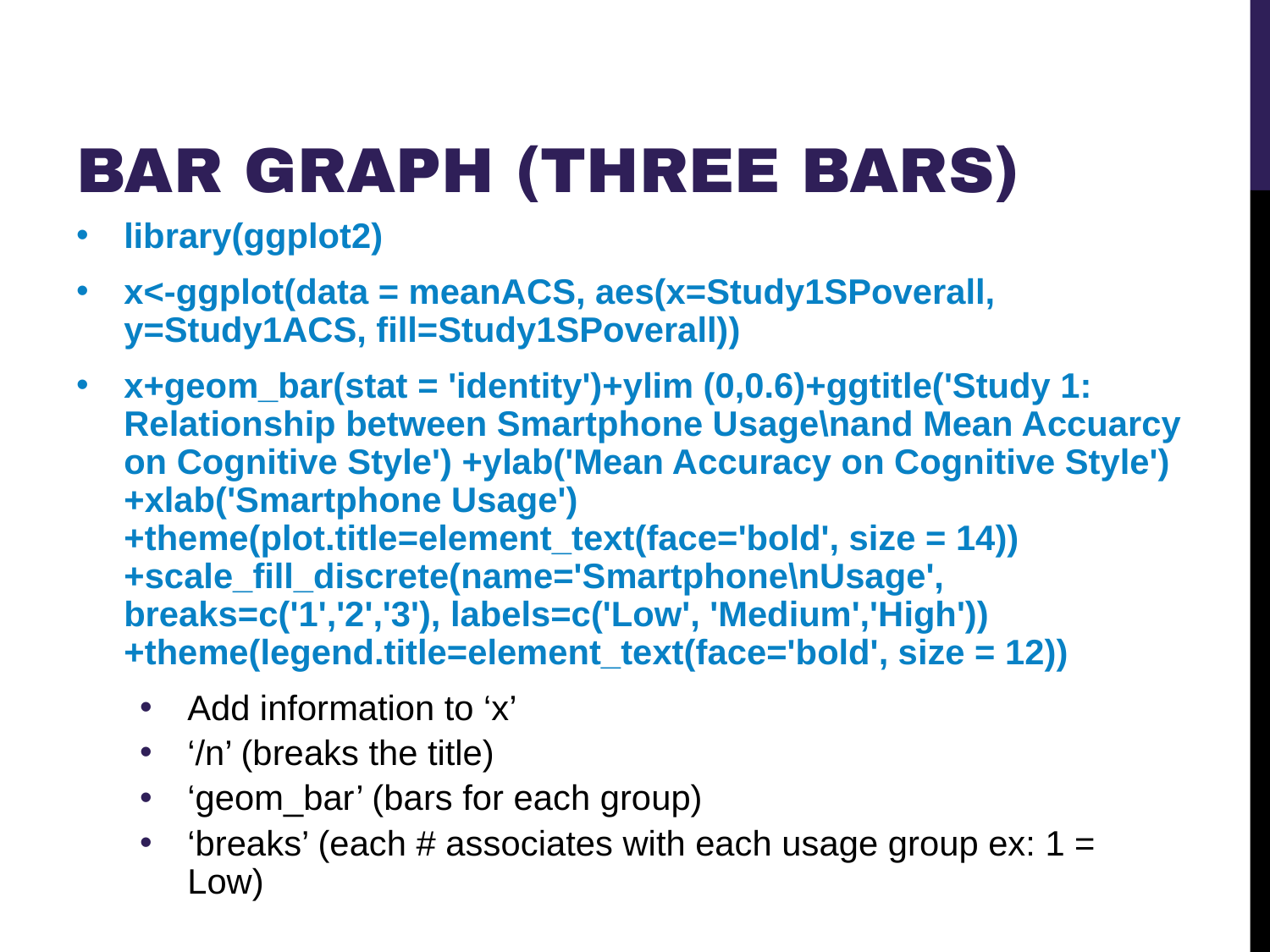

# BAR GRAPH (THREE BARS)
library(ggplot2)
x<-ggplot(data = meanACS, aes(x=Study1SPoverall, y=Study1ACS, fill=Study1SPoverall))
x+geom_bar(stat = 'identity')+ylim (0,0.6)+ggtitle('Study 1: Relationship between Smartphone Usage\nand Mean Accuarcy on Cognitive Style') +ylab('Mean Accuracy on Cognitive Style')+xlab('Smartphone Usage')+theme(plot.title=element_text(face='bold', size = 14))+scale_fill_discrete(name='Smartphone\nUsage', breaks=c('1','2','3'), labels=c('Low', 'Medium','High'))+theme(legend.title=element_text(face='bold', size = 12))
Add information to ‘x’
‘/n’ (breaks the title)
‘geom_bar’ (bars for each group)
‘breaks’ (each # associates with each usage group ex: 1 = Low)